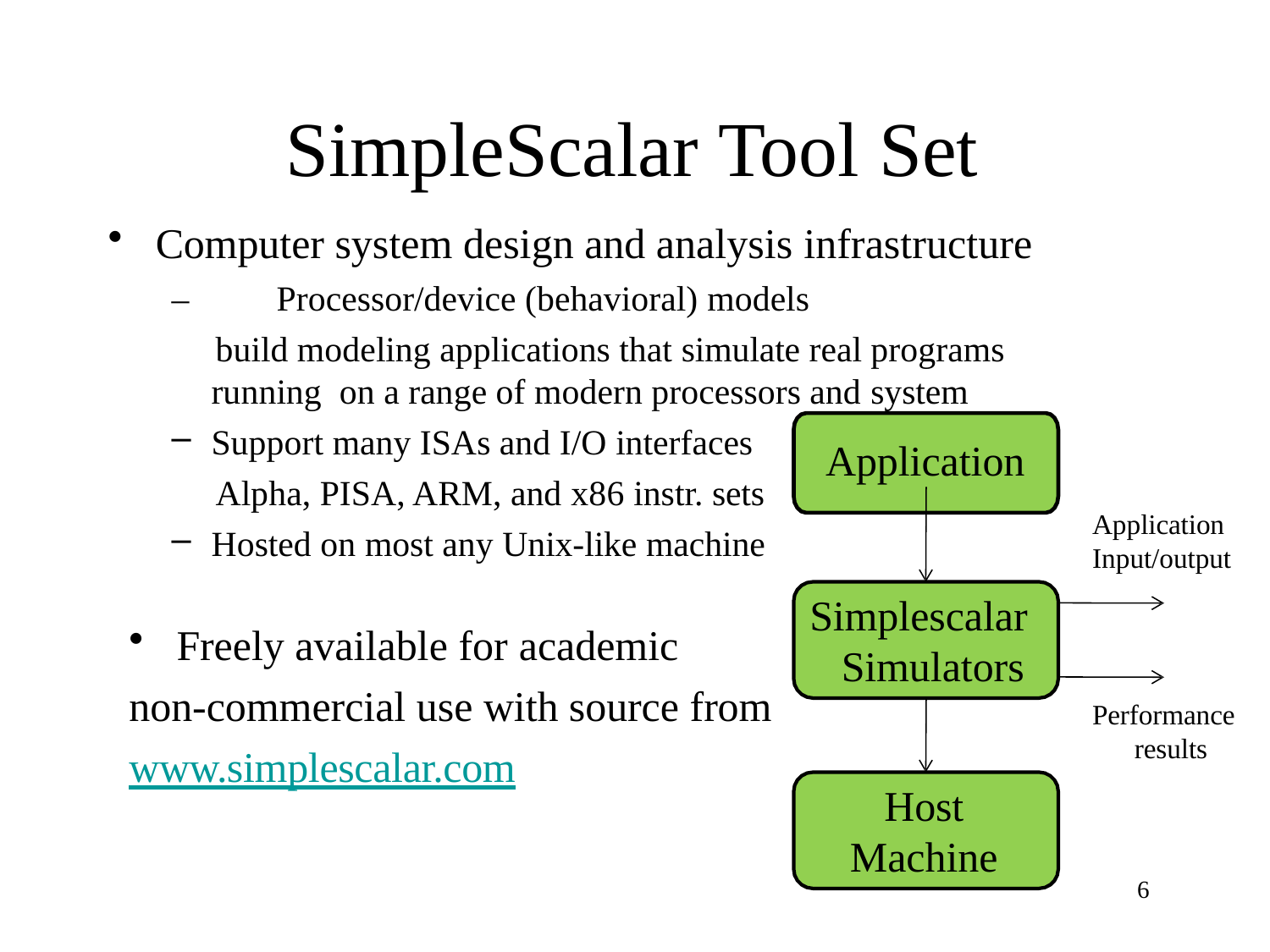

# SimpleScalar Tool Set
Computer system design and analysis infrastructure
–	Processor/device (behavioral) models
build modeling applications that simulate real programs running  on a range of modern processors and system

Support many ISAs and I/O interfaces
Alpha, PISA, ARM, and x86 instr. sets
Hosted on most any Unix-like machine
Application

Application  Input/output

Simplescalar
Simulators

Freely available for academic
non-commercial use with source from
www.simplescalar.com

Performance  results

Host
Machine
6